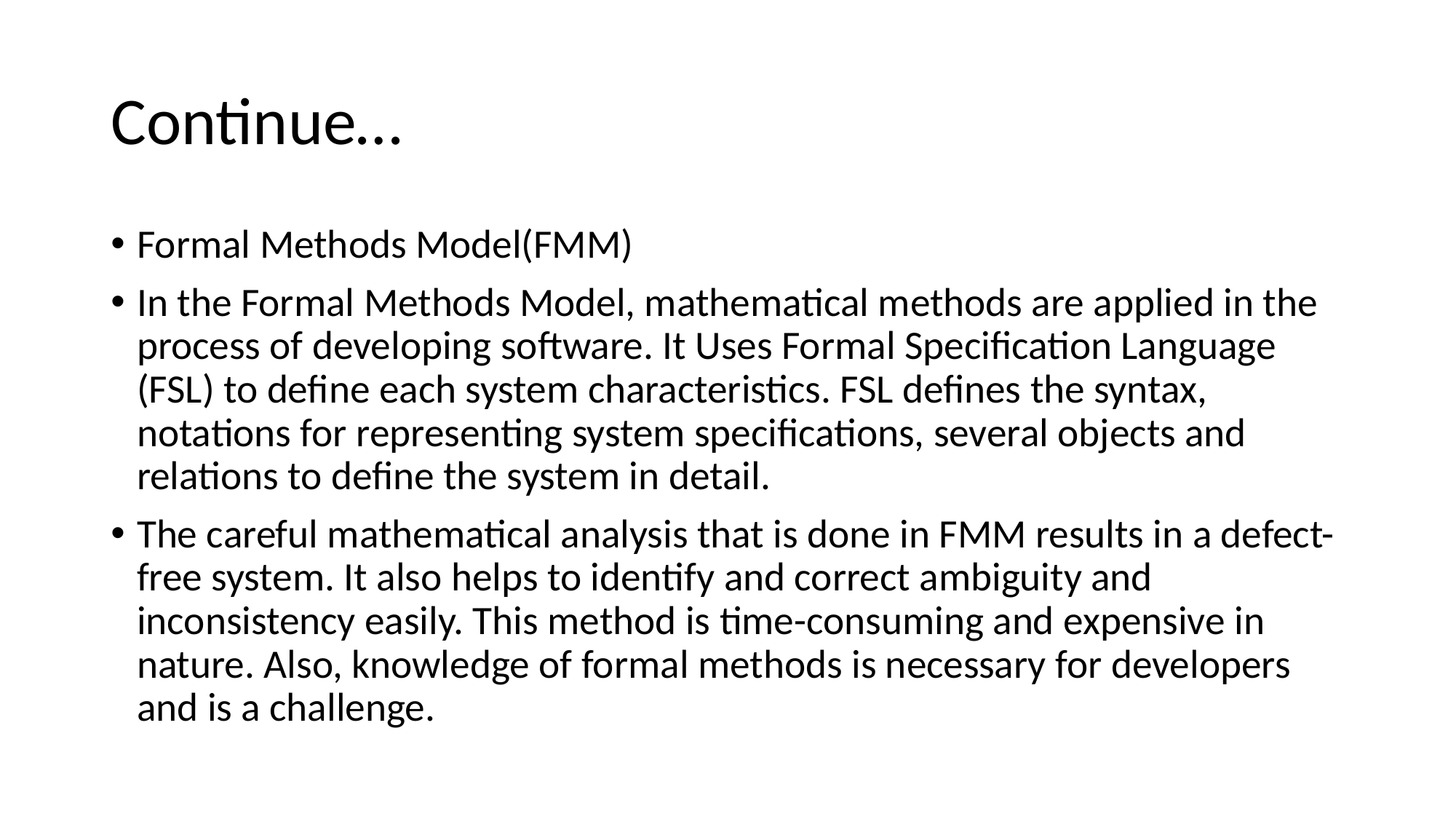

# Continue…
Formal Methods Model(FMM)
In the Formal Methods Model, mathematical methods are applied in the process of developing software. It Uses Formal Specification Language (FSL) to define each system characteristics. FSL defines the syntax, notations for representing system specifications, several objects and relations to define the system in detail.
The careful mathematical analysis that is done in FMM results in a defect-free system. It also helps to identify and correct ambiguity and inconsistency easily. This method is time-consuming and expensive in nature. Also, knowledge of formal methods is necessary for developers and is a challenge.